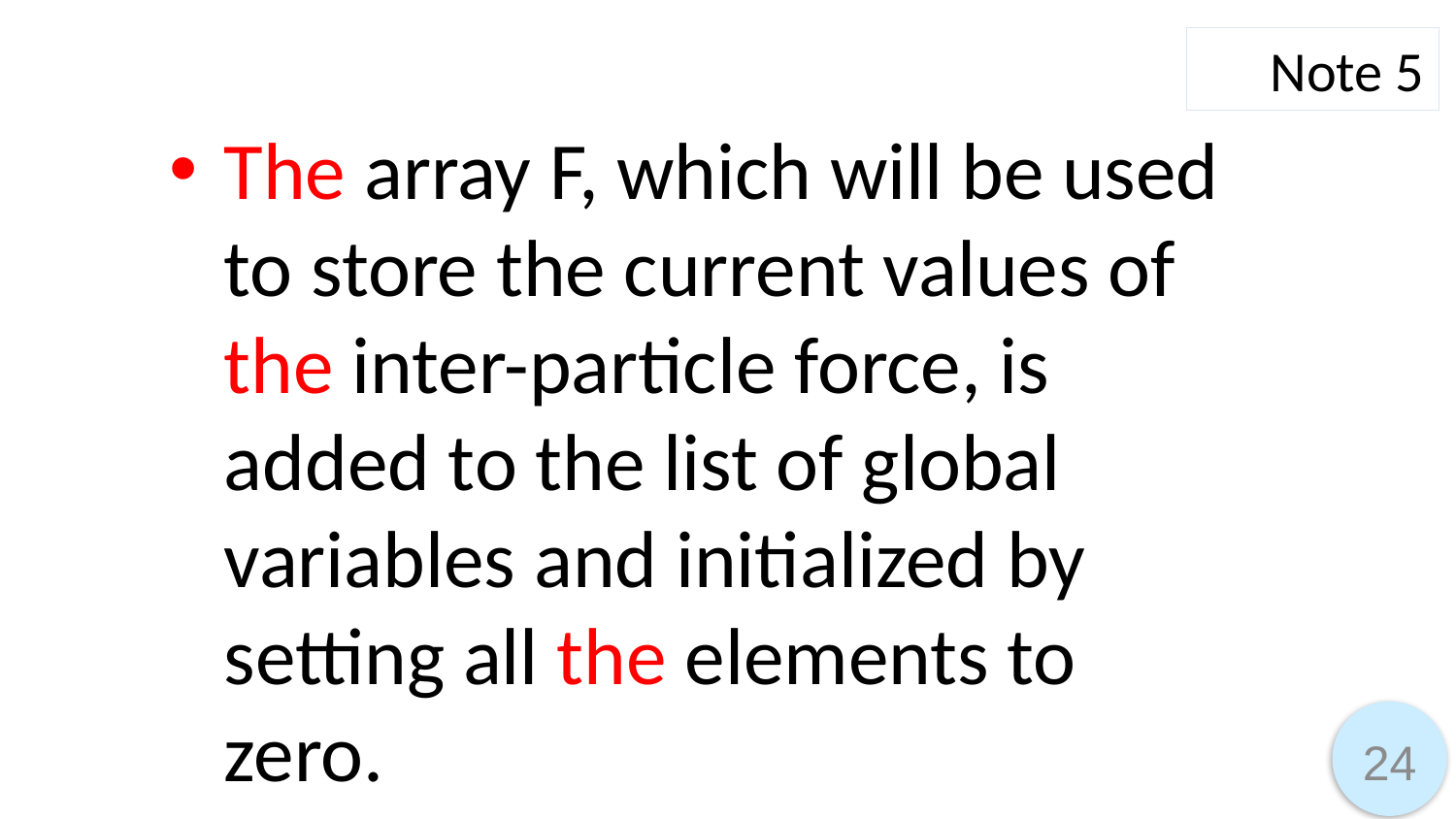

Note 5
The array F, which will be used to store the current values of the inter-particle force, is added to the list of global variables and initialized by setting all the elements to zero.
24